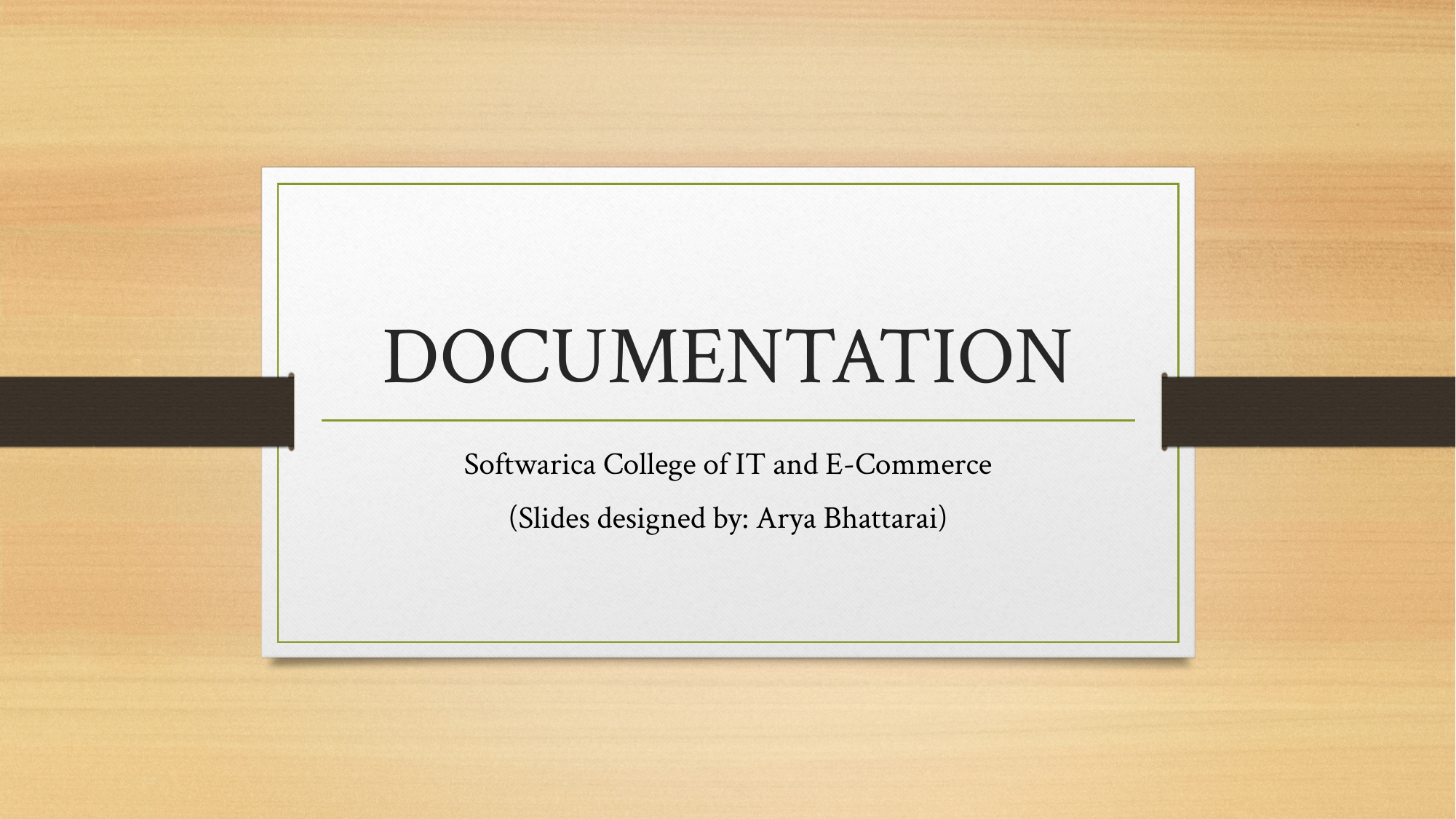

# DOCUMENTATION
Softwarica College of IT and E-Commerce
(Slides designed by: Arya Bhattarai)